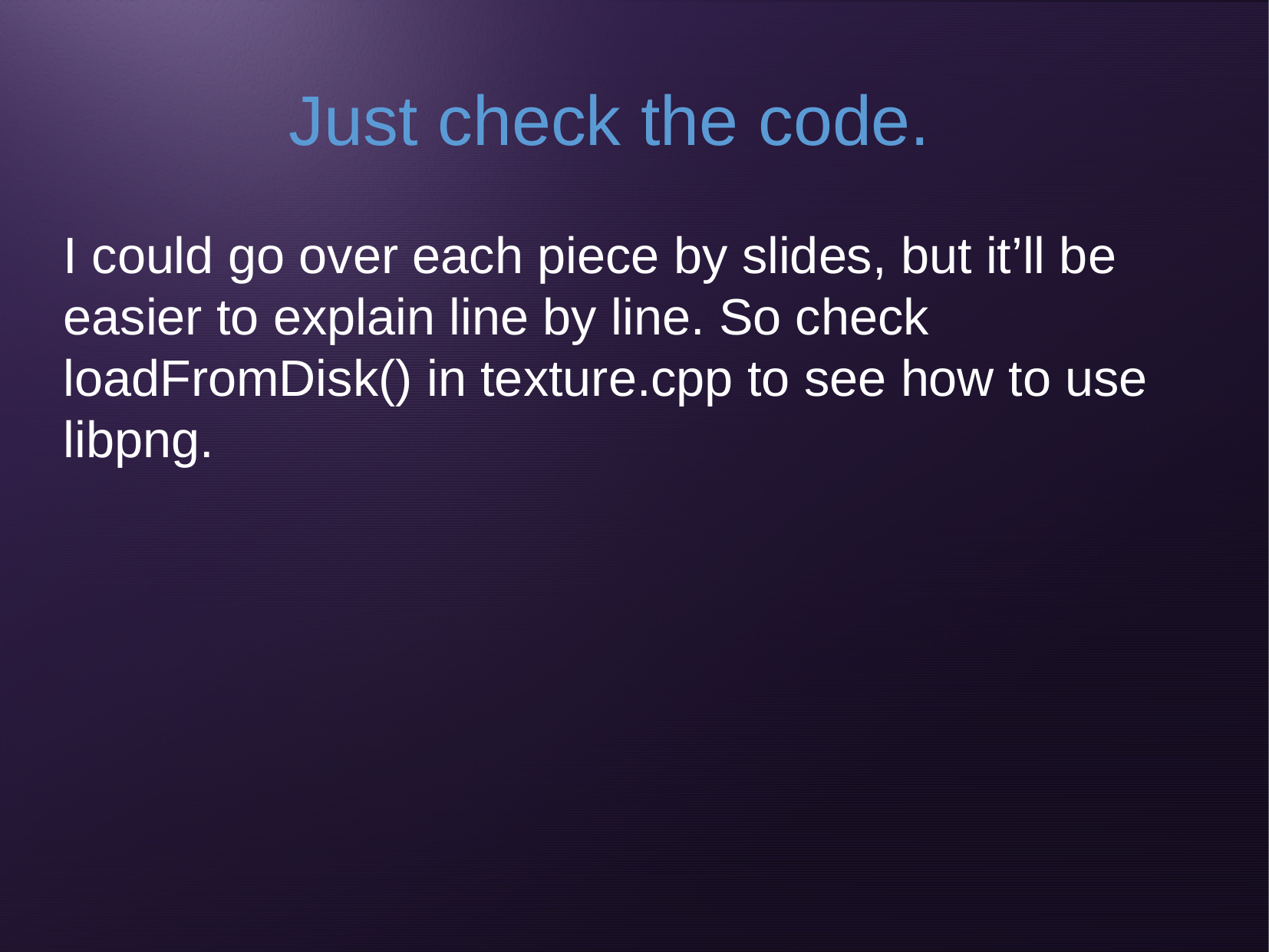

Just check the code.
I could go over each piece by slides, but it’ll be easier to explain line by line. So check loadFromDisk() in texture.cpp to see how to use libpng.